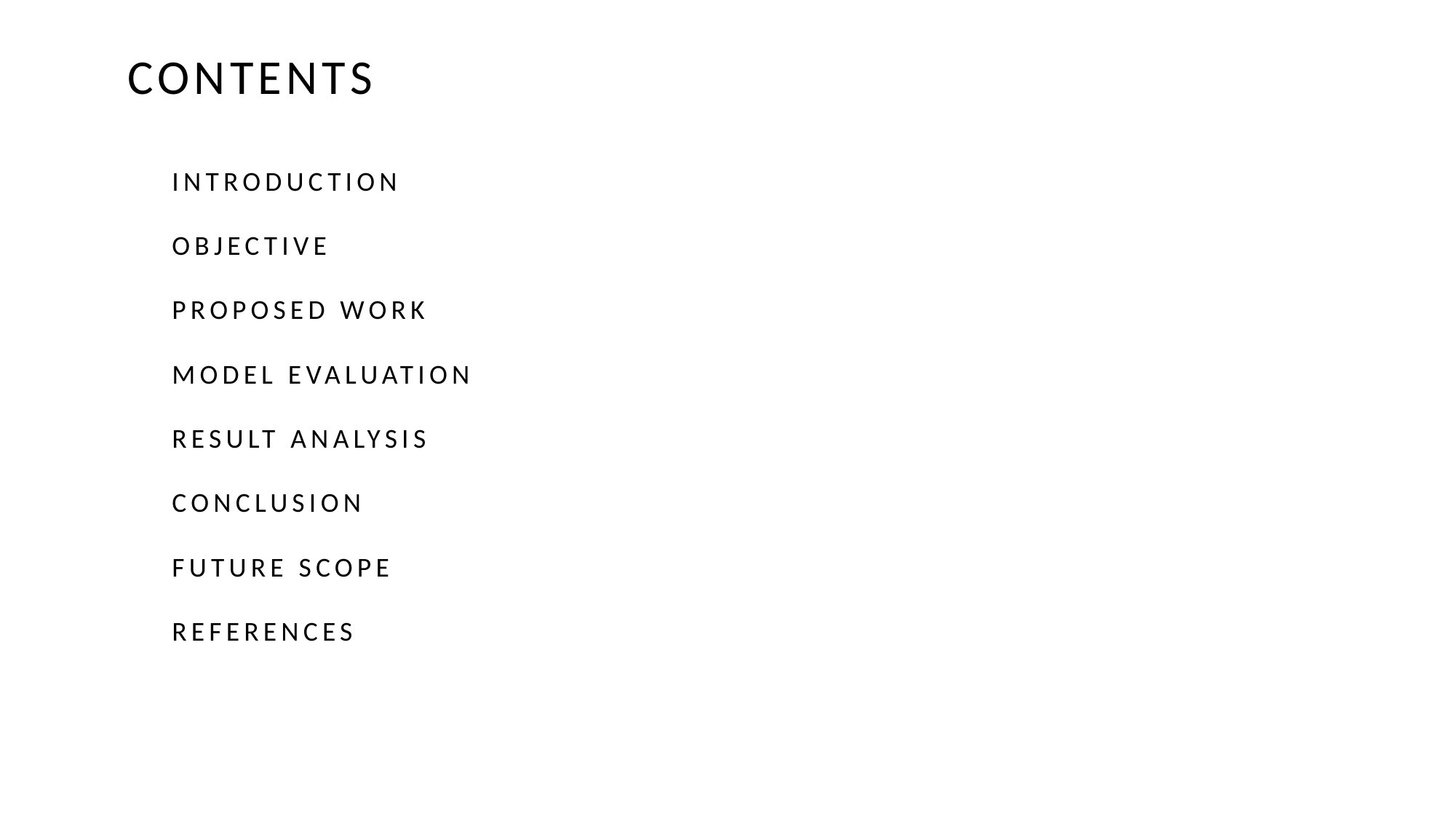

CONTENTs
INTRODUCTION
OBJECTIVE
Proposed work
Model evaluation
Result analysis
Conclusion
Future scope
references